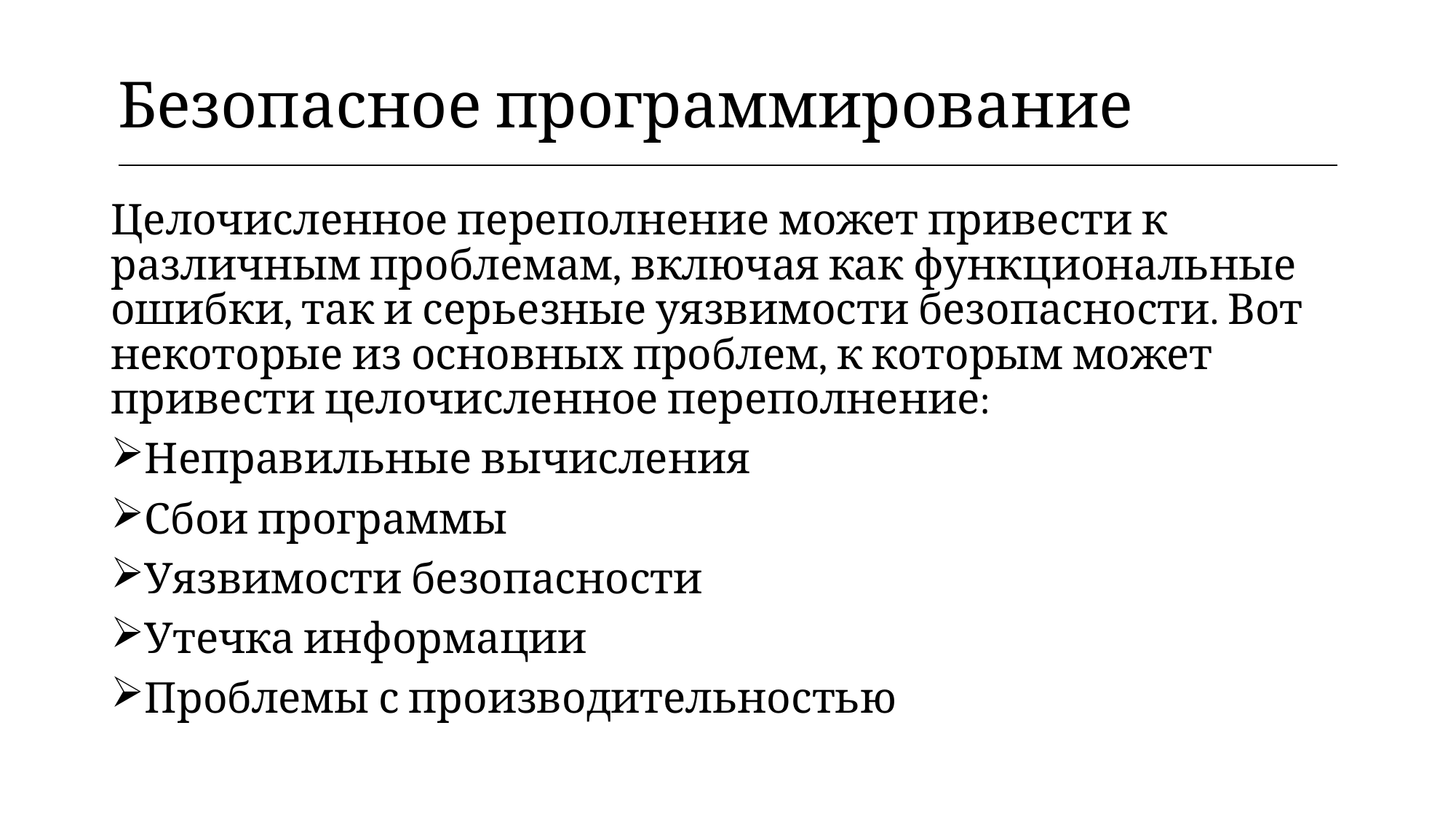

| Безопасное программирование |
| --- |
Целочисленное переполнение может привести к различным проблемам, включая как функциональные ошибки, так и серьезные уязвимости безопасности. Вот некоторые из основных проблем, к которым может привести целочисленное переполнение:
Неправильные вычисления
Сбои программы
Уязвимости безопасности
Утечка информации
Проблемы с производительностью